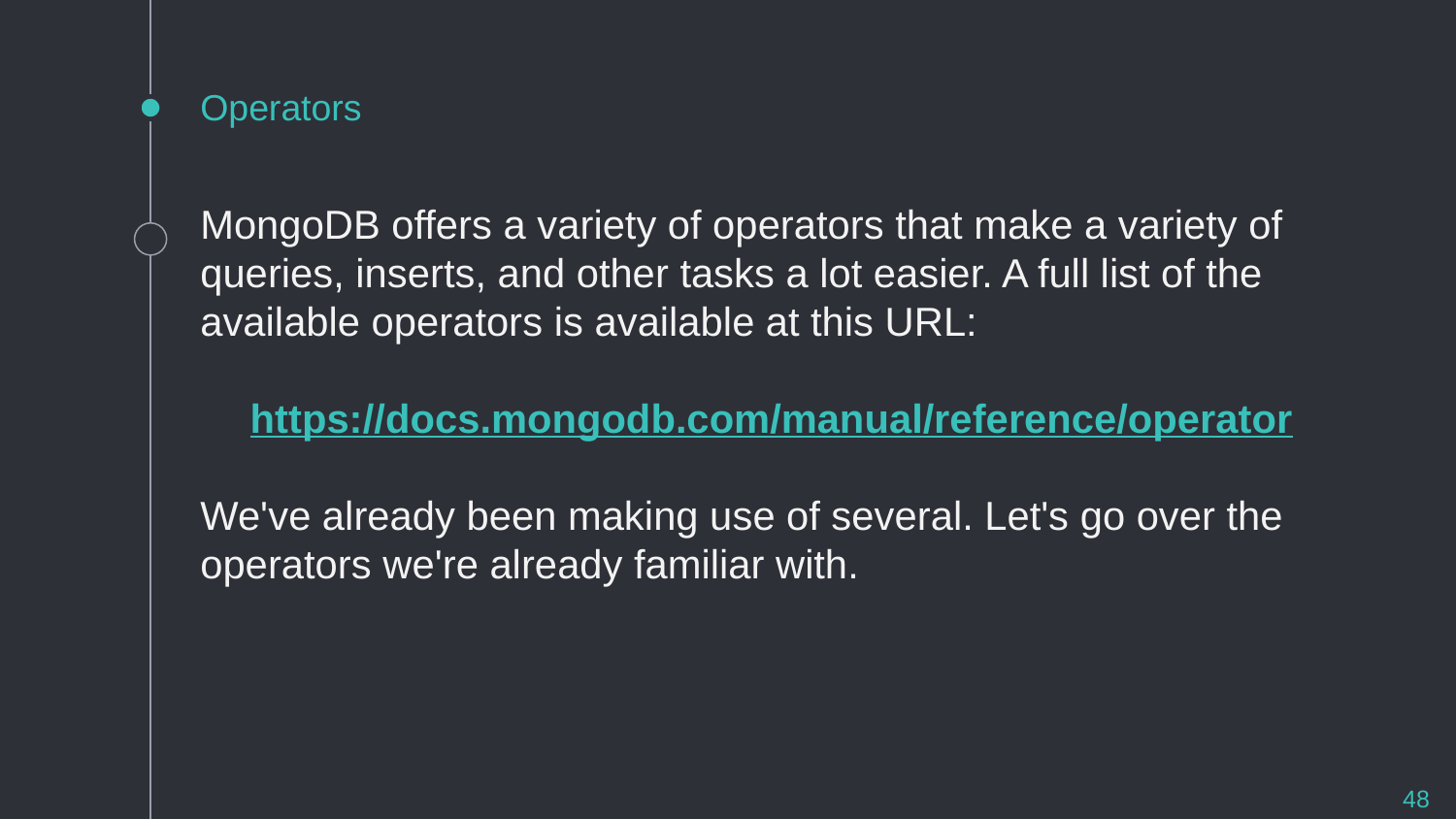

# Operators
MongoDB offers a variety of operators that make a variety of queries, inserts, and other tasks a lot easier. A full list of the available operators is available at this URL:

https://docs.mongodb.com/manual/reference/operator

We've already been making use of several. Let's go over the operators we're already familiar with.

48